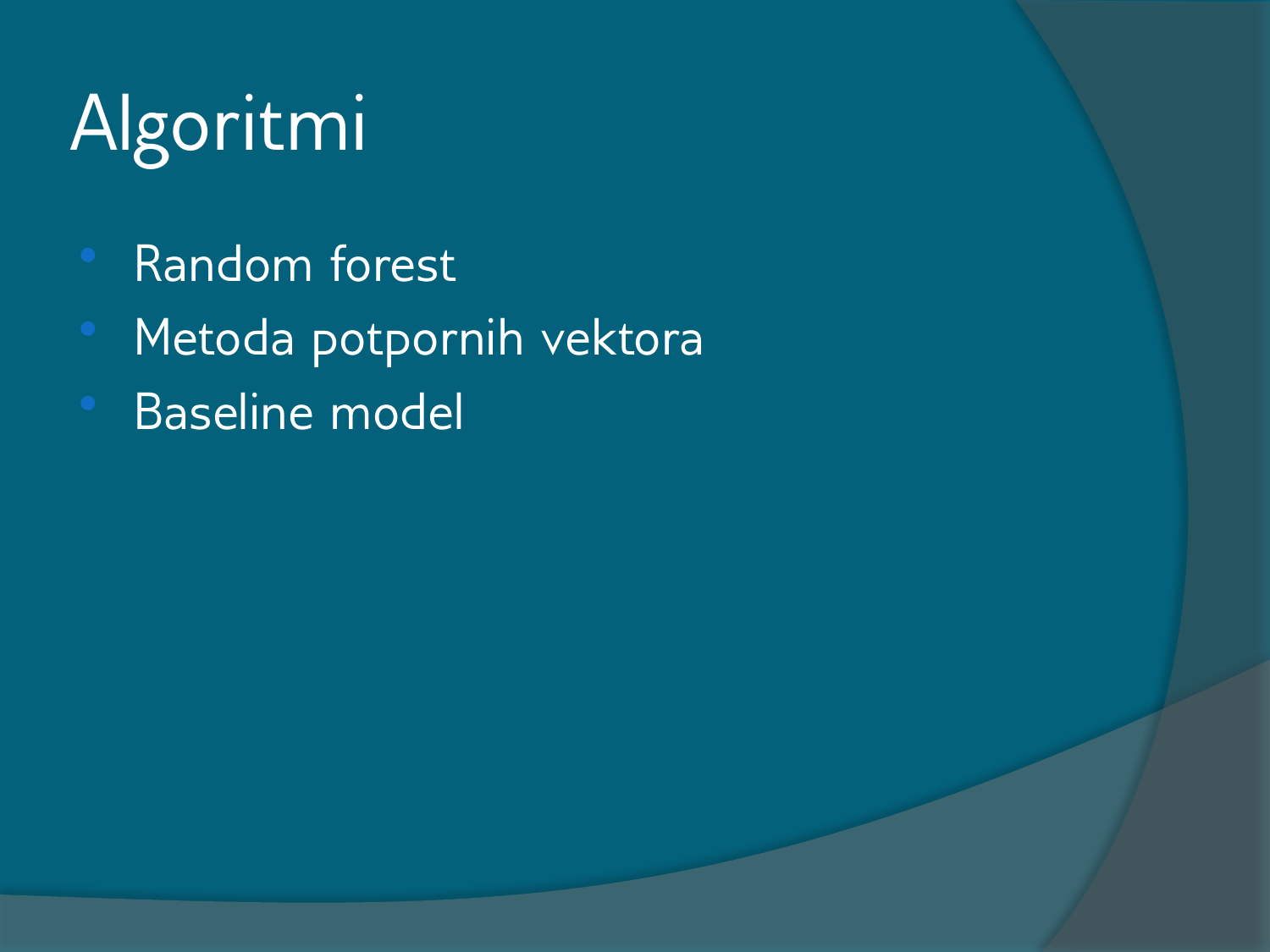

# Algoritmi
Random forest
Metoda potpornih vektora
Baseline model